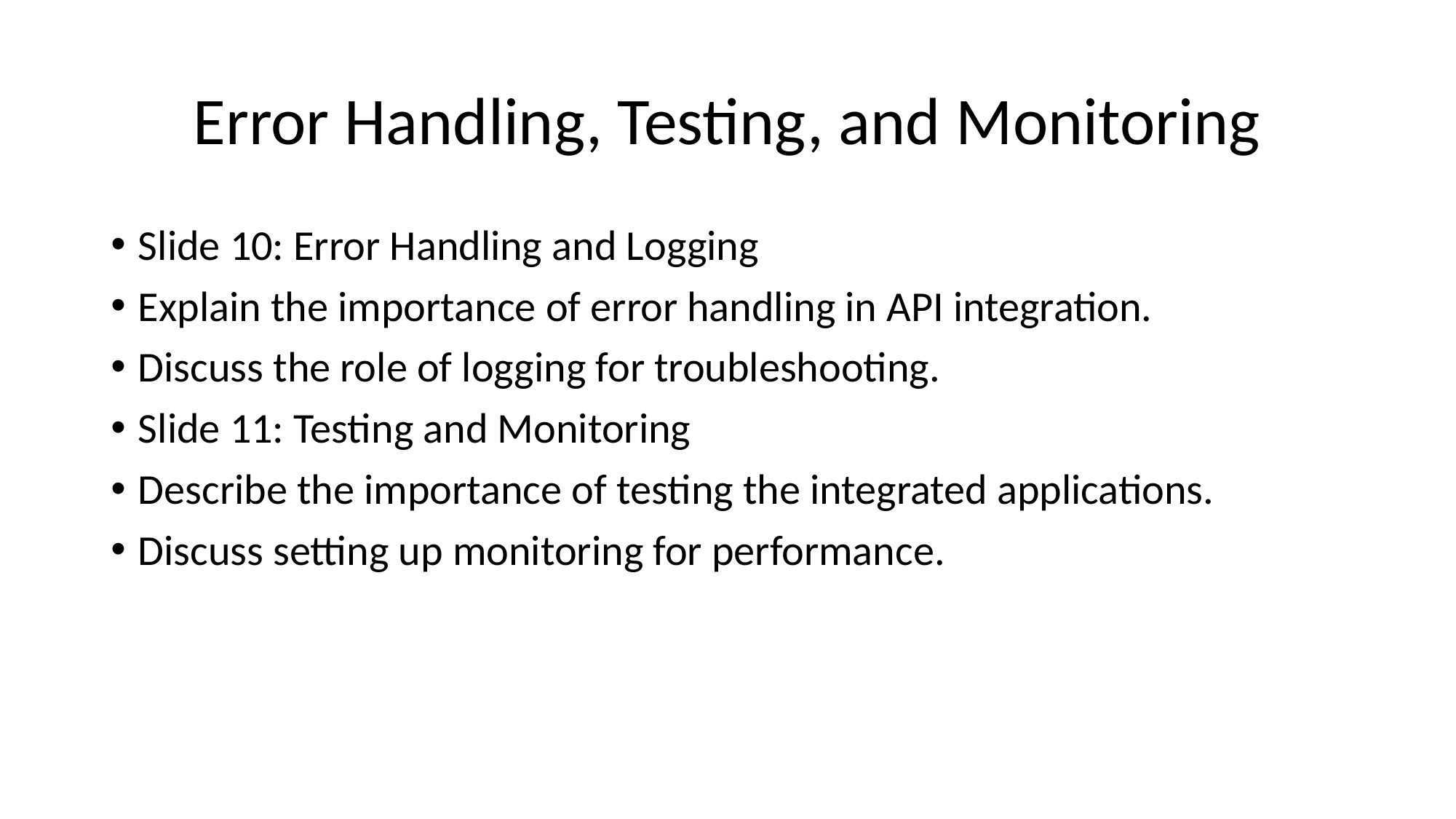

# Error Handling, Testing, and Monitoring
Slide 10: Error Handling and Logging
Explain the importance of error handling in API integration.
Discuss the role of logging for troubleshooting.
Slide 11: Testing and Monitoring
Describe the importance of testing the integrated applications.
Discuss setting up monitoring for performance.